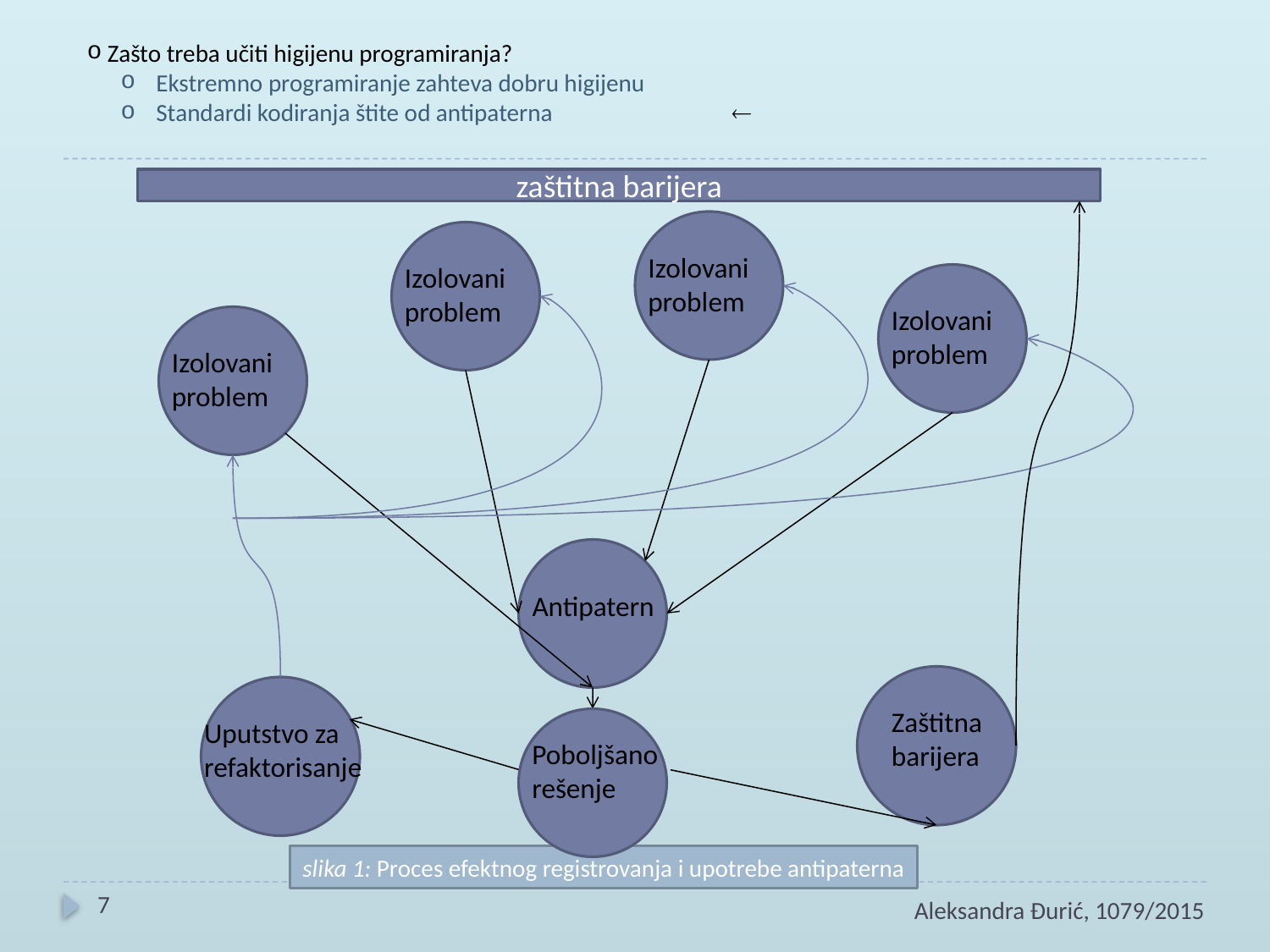

Zašto treba učiti higijenu programiranja?
 Ekstremno programiranje zahteva dobru higijenu
 Standardi kodiranja štite od antipaterna

←

zaštitna barijera

Izolovani
problem
Izolovani
problem

Izolovani
problem

Izolovani
problem

Antipatern

Zaštitna
barijera
Uputstvo za
refaktorisanje

Poboljšano
rešenje
slika 1: Proces efektnog registrovanja i upotrebe antipaterna
7
Aleksandra Đurić, 1079/2015